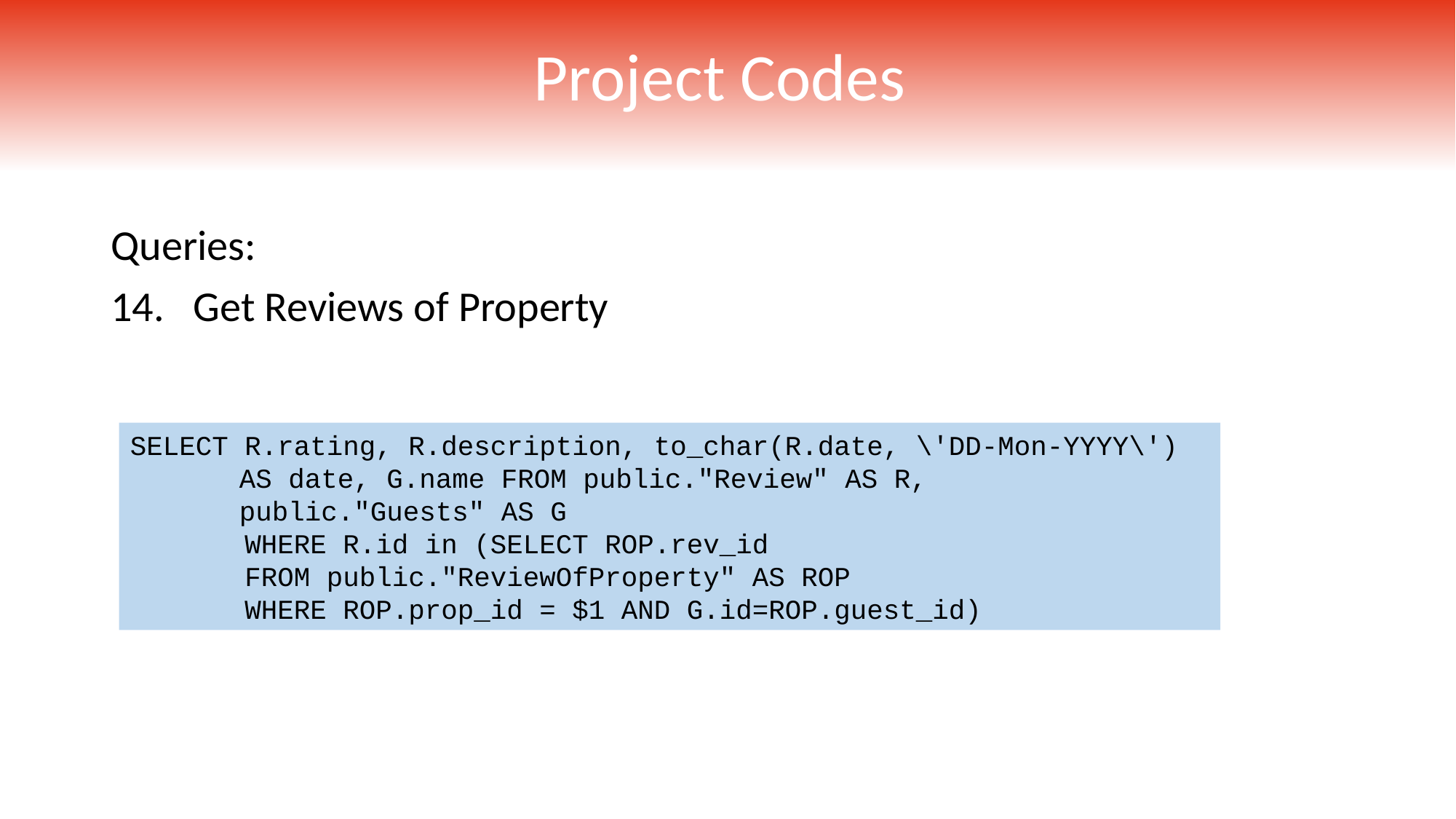

# Project Codes
Queries:
14.   Get Reviews of Property
SELECT R.rating, R.description, to_char(R.date, \'DD-Mon-YYYY\') 	AS date, G.name FROM public."Review" AS R,
	public."Guests" AS G
       WHERE R.id in (SELECT ROP.rev_id
       FROM public."ReviewOfProperty" AS ROP
       WHERE ROP.prop_id = $1 AND G.id=ROP.guest_id)